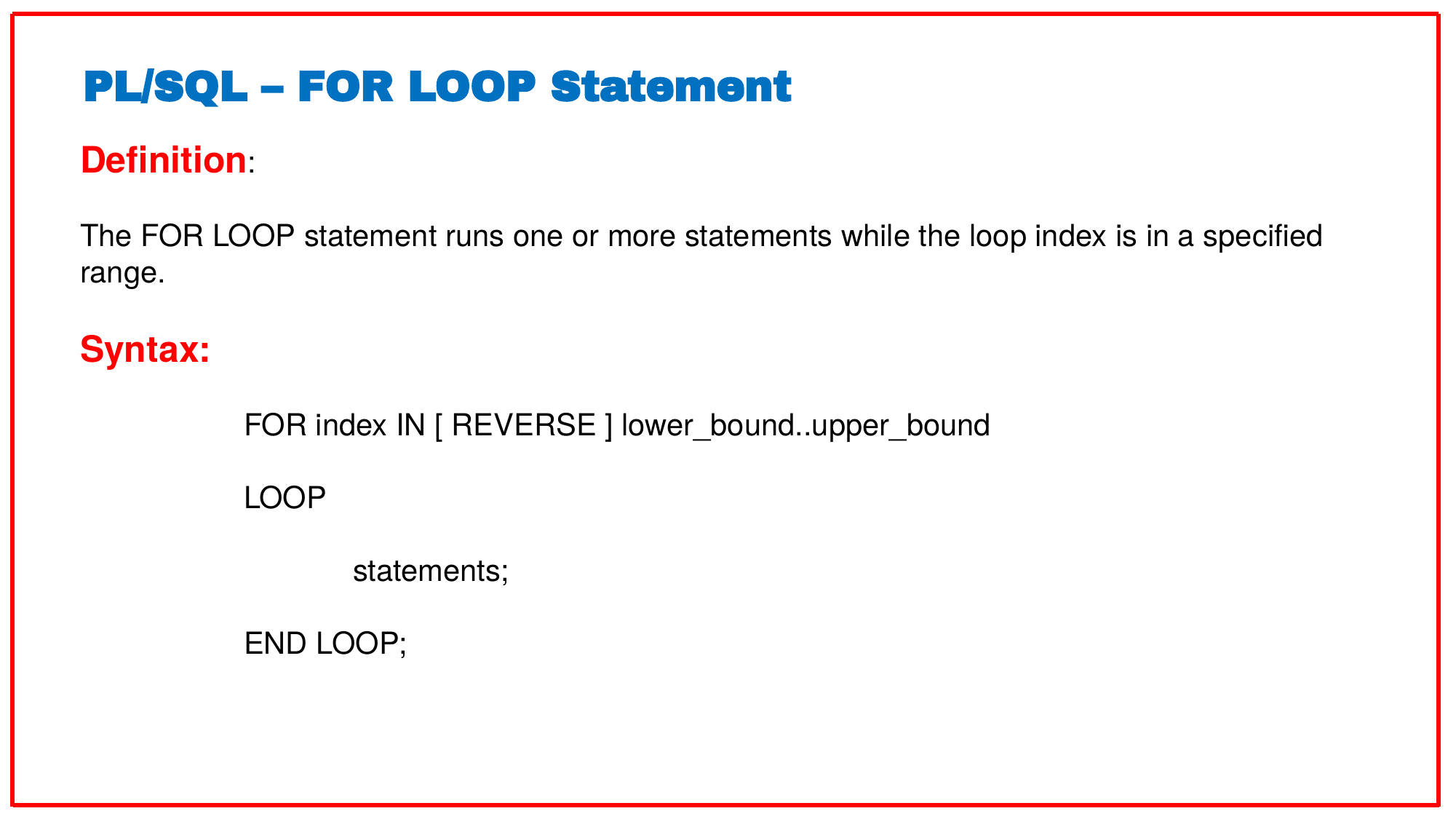

PL/SQL – FOR LOOP Statement
Definition:

The FOR LOOP statement runs one or more statements while the loop index is in a specified range.

Syntax:

FOR index IN [ REVERSE ] lower_bound..upper_bound

LOOP

  	statements;

END LOOP;